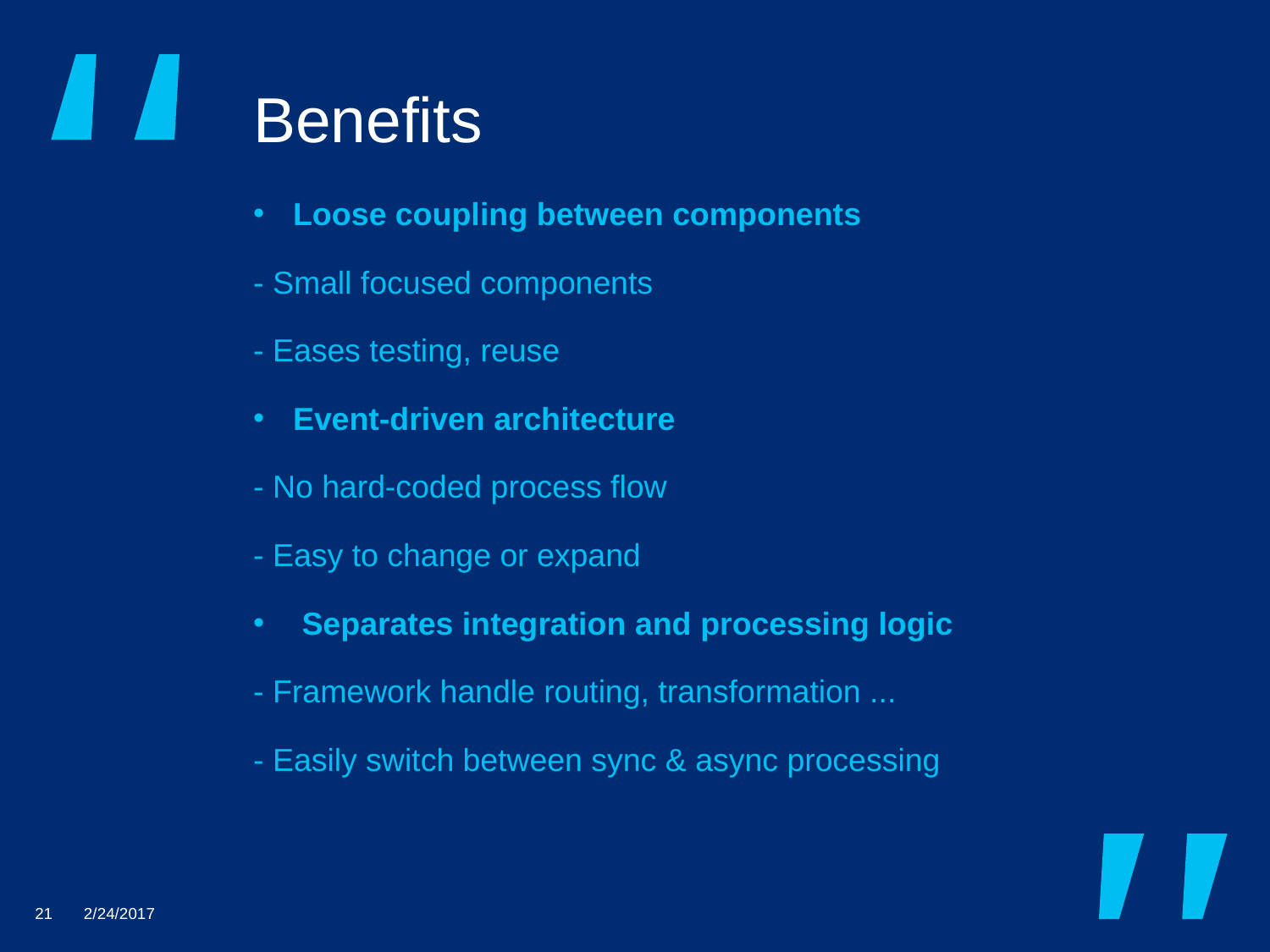

Benefits
Loose coupling between components
- Small focused components
- Eases testing, reuse
Event-driven architecture
- No hard-coded process flow
- Easy to change or expand
 Separates integration and processing logic
- Framework handle routing, transformation ...
- Easily switch between sync & async processing

21
2/24/2017